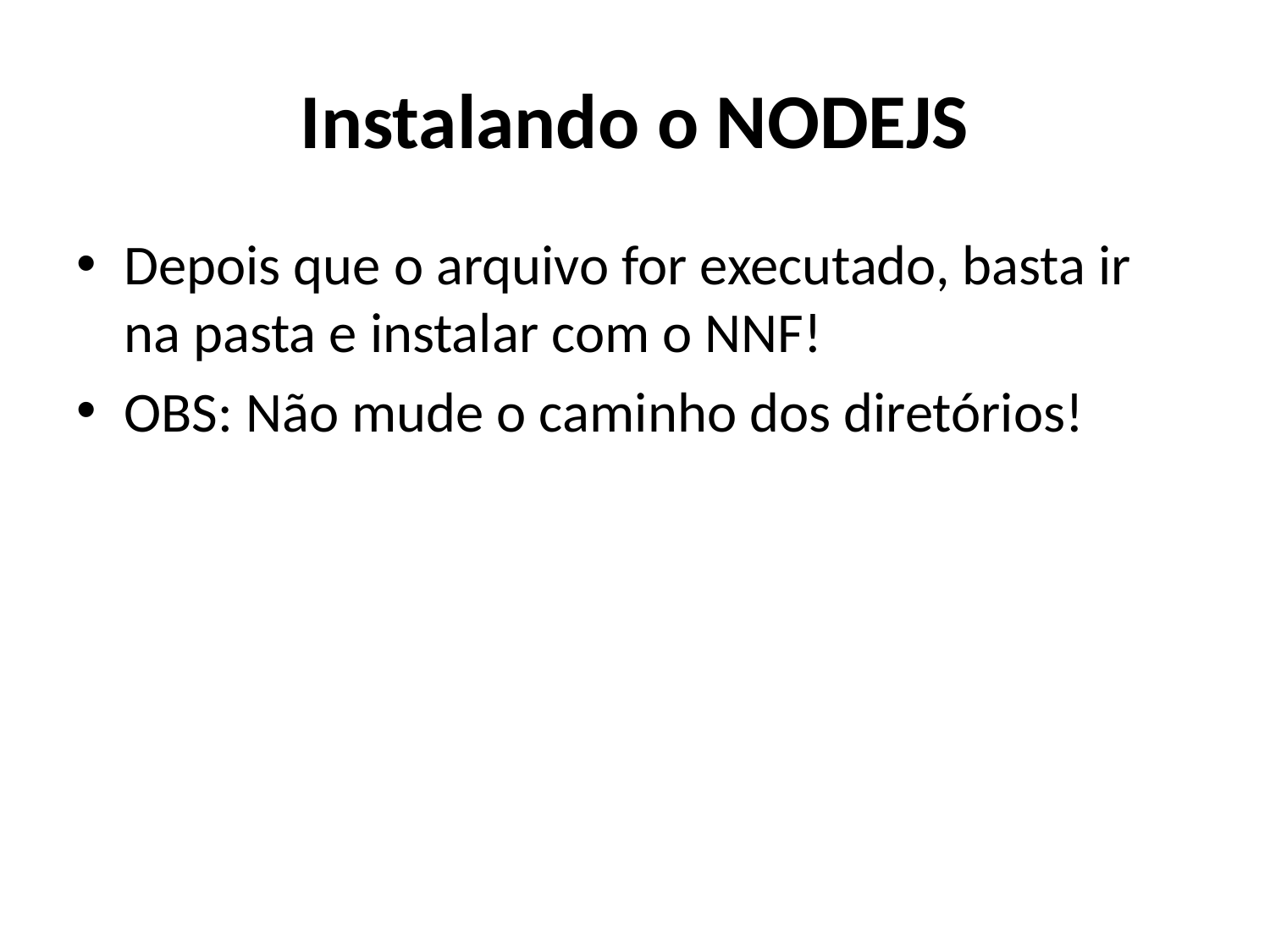

# Instalando o NODEJS
Depois que o arquivo for executado, basta ir na pasta e instalar com o NNF!
OBS: Não mude o caminho dos diretórios!